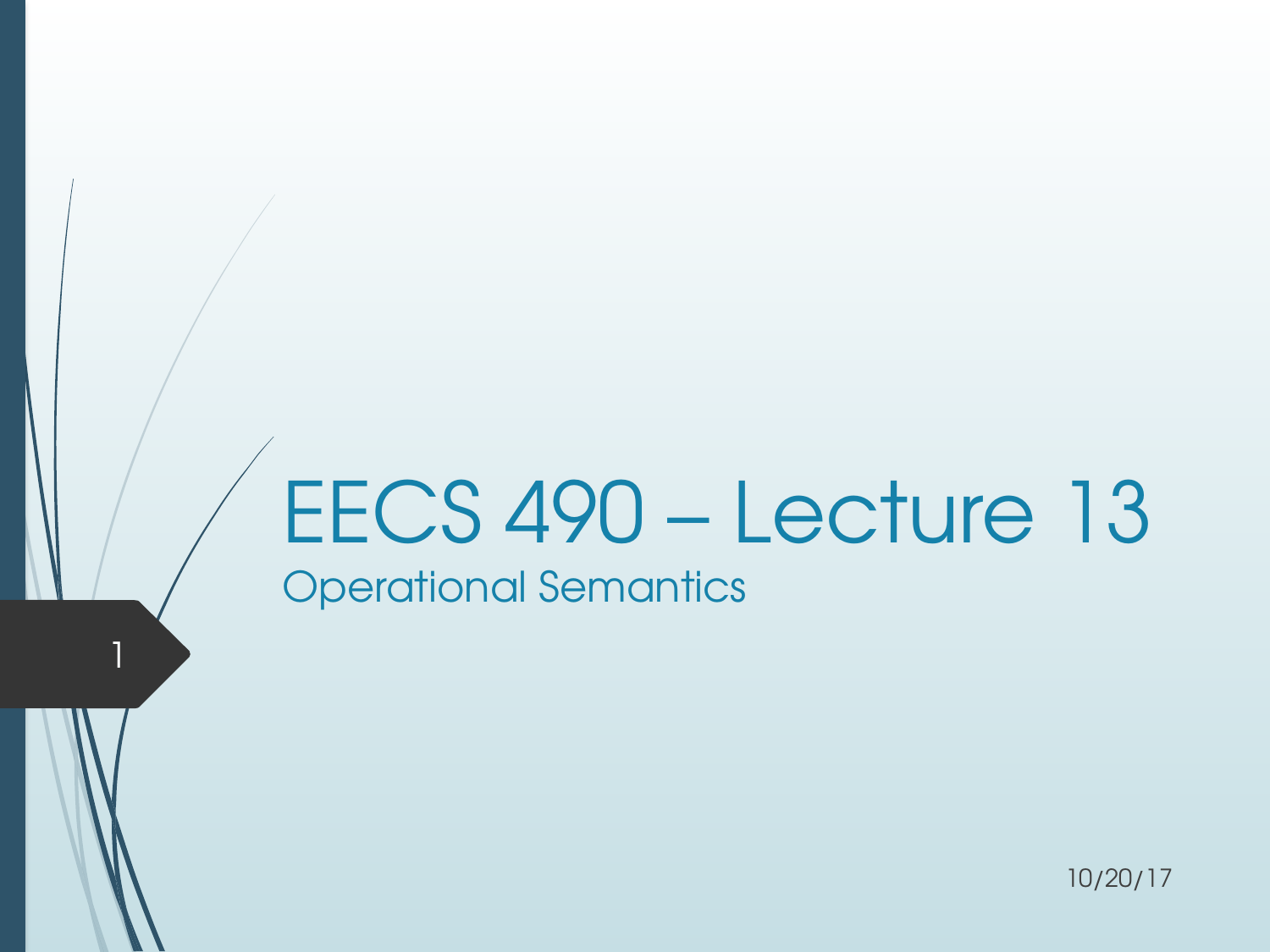

# EECS 490 – Lecture 13 Operational Semantics
1

10/20/17